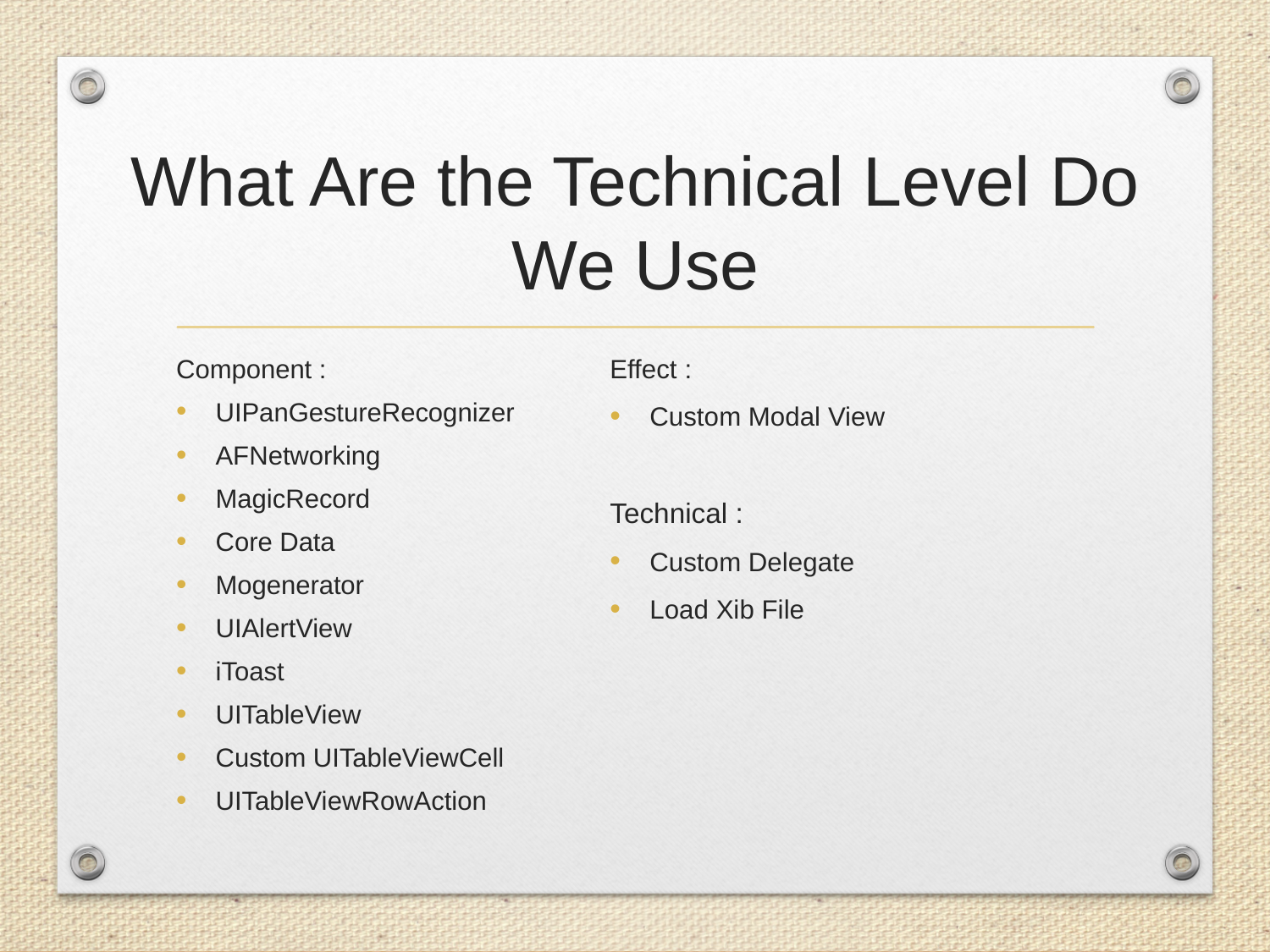

# What Are the Technical Level Do We Use
Component :
UIPanGestureRecognizer
AFNetworking
MagicRecord
Core Data
Mogenerator
UIAlertView
iToast
UITableView
Custom UITableViewCell
UITableViewRowAction
Effect :
Custom Modal View

Technical :
Custom Delegate
Load Xib File